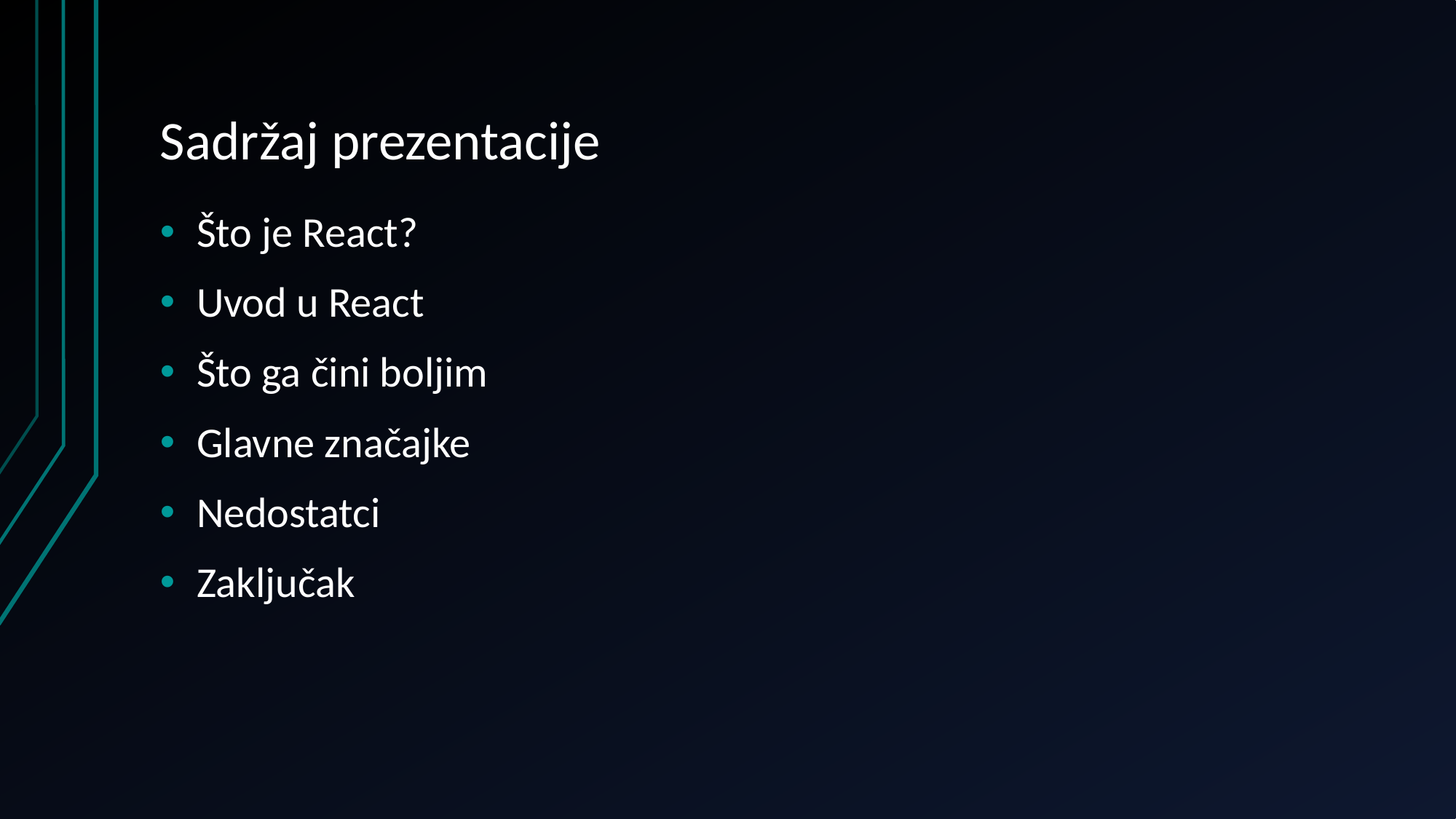

# Sadržaj prezentacije
Što je React?
Uvod u React
Što ga čini boljim
Glavne značajke
Nedostatci
Zaključak